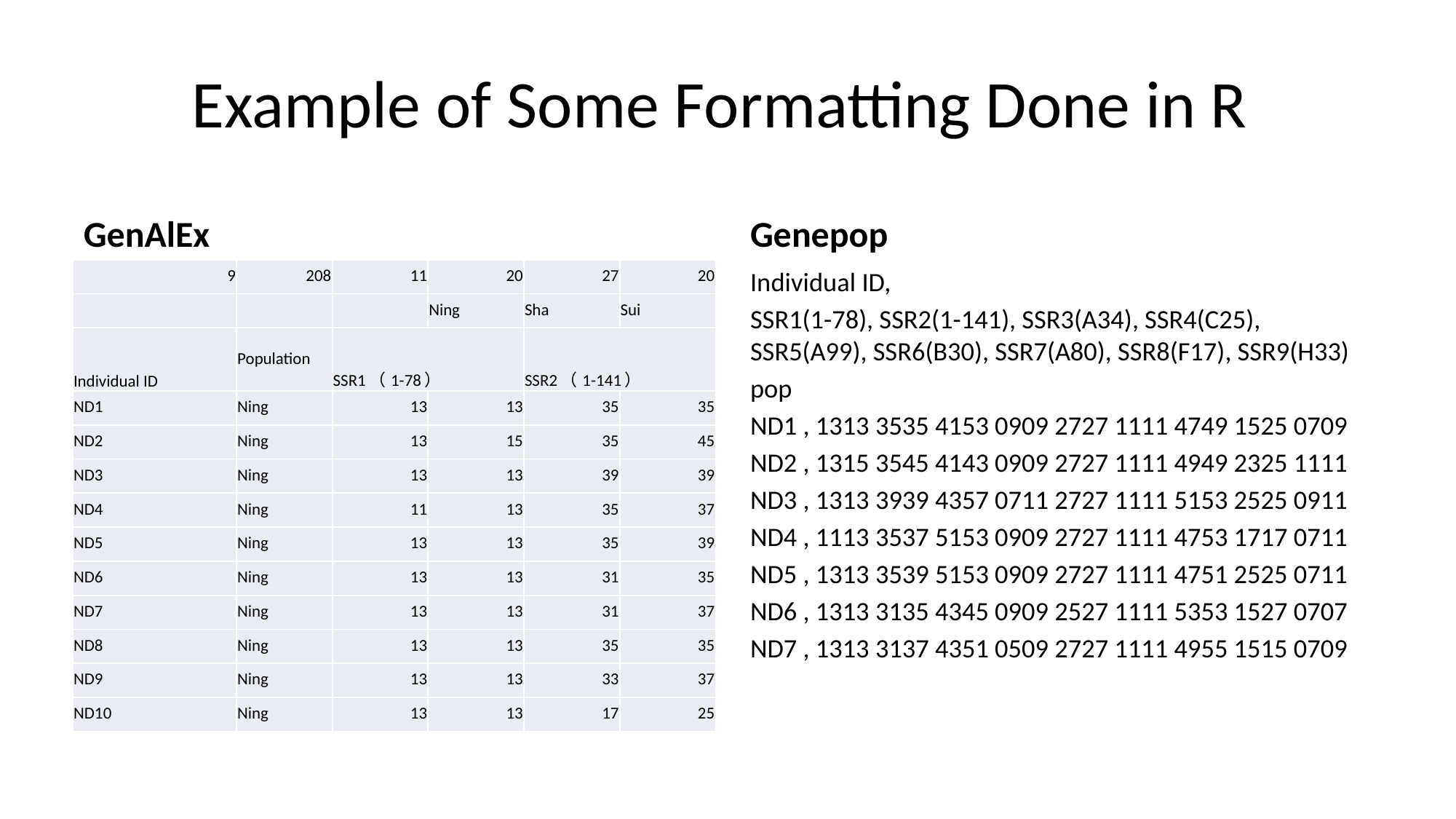

# Example of Some Formatting Done in R
GenAlEx
Genepop
| 9 | 208 | 11 | 20 | 27 | 20 |
| --- | --- | --- | --- | --- | --- |
|  |  |  | Ning | Sha | Sui |
| Individual ID | Population | SSR1（1-78） |  | SSR2（1-141） |  |
| ND1 | Ning | 13 | 13 | 35 | 35 |
| ND2 | Ning | 13 | 15 | 35 | 45 |
| ND3 | Ning | 13 | 13 | 39 | 39 |
| ND4 | Ning | 11 | 13 | 35 | 37 |
| ND5 | Ning | 13 | 13 | 35 | 39 |
| ND6 | Ning | 13 | 13 | 31 | 35 |
| ND7 | Ning | 13 | 13 | 31 | 37 |
| ND8 | Ning | 13 | 13 | 35 | 35 |
| ND9 | Ning | 13 | 13 | 33 | 37 |
| ND10 | Ning | 13 | 13 | 17 | 25 |
Individual ID,
SSR1(1-78), SSR2(1-141), SSR3(A34), SSR4(C25), SSR5(A99), SSR6(B30), SSR7(A80), SSR8(F17), SSR9(H33)
pop
ND1 , 1313 3535 4153 0909 2727 1111 4749 1525 0709
ND2 , 1315 3545 4143 0909 2727 1111 4949 2325 1111
ND3 , 1313 3939 4357 0711 2727 1111 5153 2525 0911
ND4 , 1113 3537 5153 0909 2727 1111 4753 1717 0711
ND5 , 1313 3539 5153 0909 2727 1111 4751 2525 0711
ND6 , 1313 3135 4345 0909 2527 1111 5353 1527 0707
ND7 , 1313 3137 4351 0509 2727 1111 4955 1515 0709